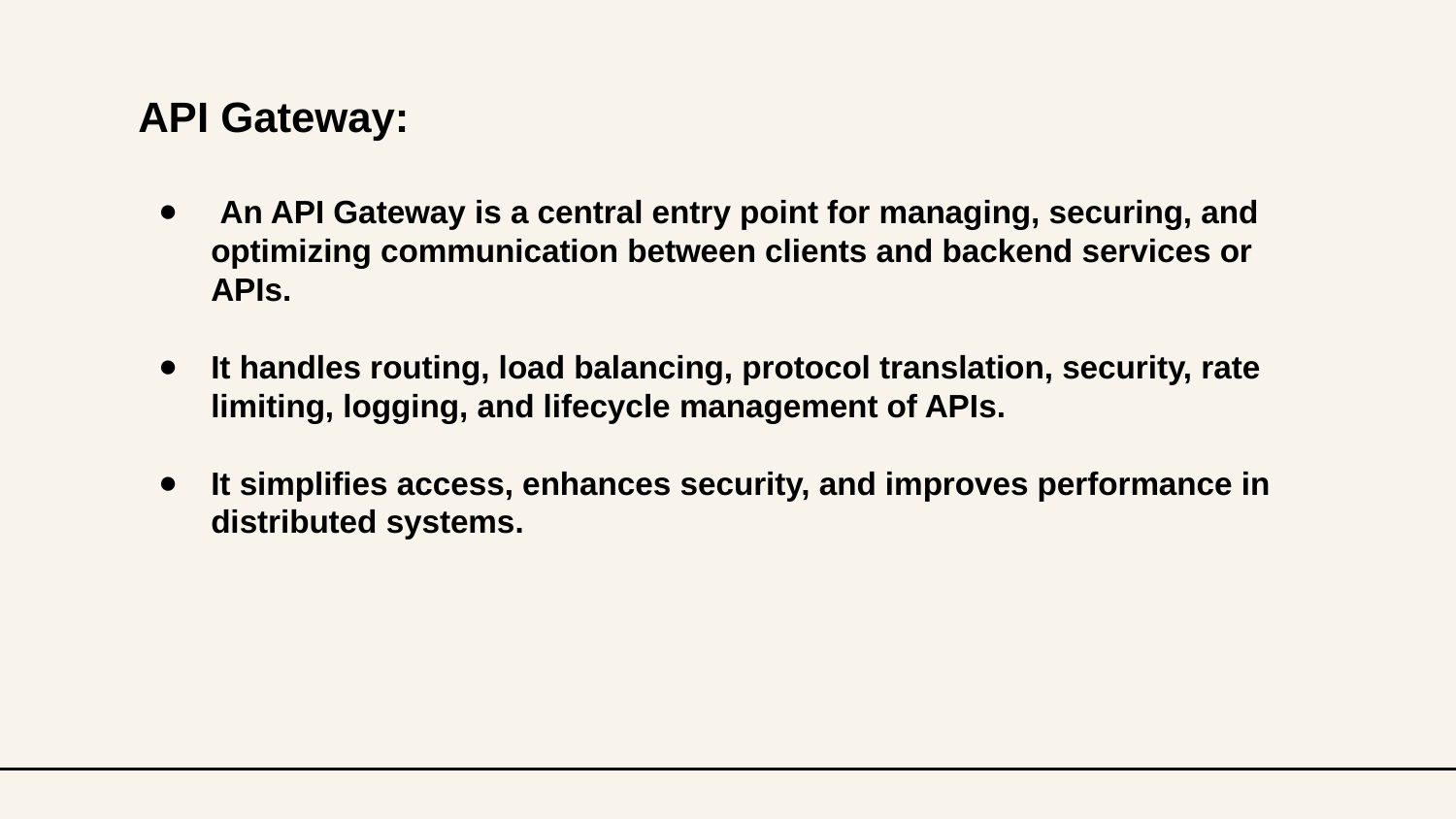

API Gateway:

 An API Gateway is a central entry point for managing, securing, and optimizing communication between clients and backend services or APIs.

It handles routing, load balancing, protocol translation, security, rate limiting, logging, and lifecycle management of APIs.

It simplifies access, enhances security, and improves performance in distributed systems.